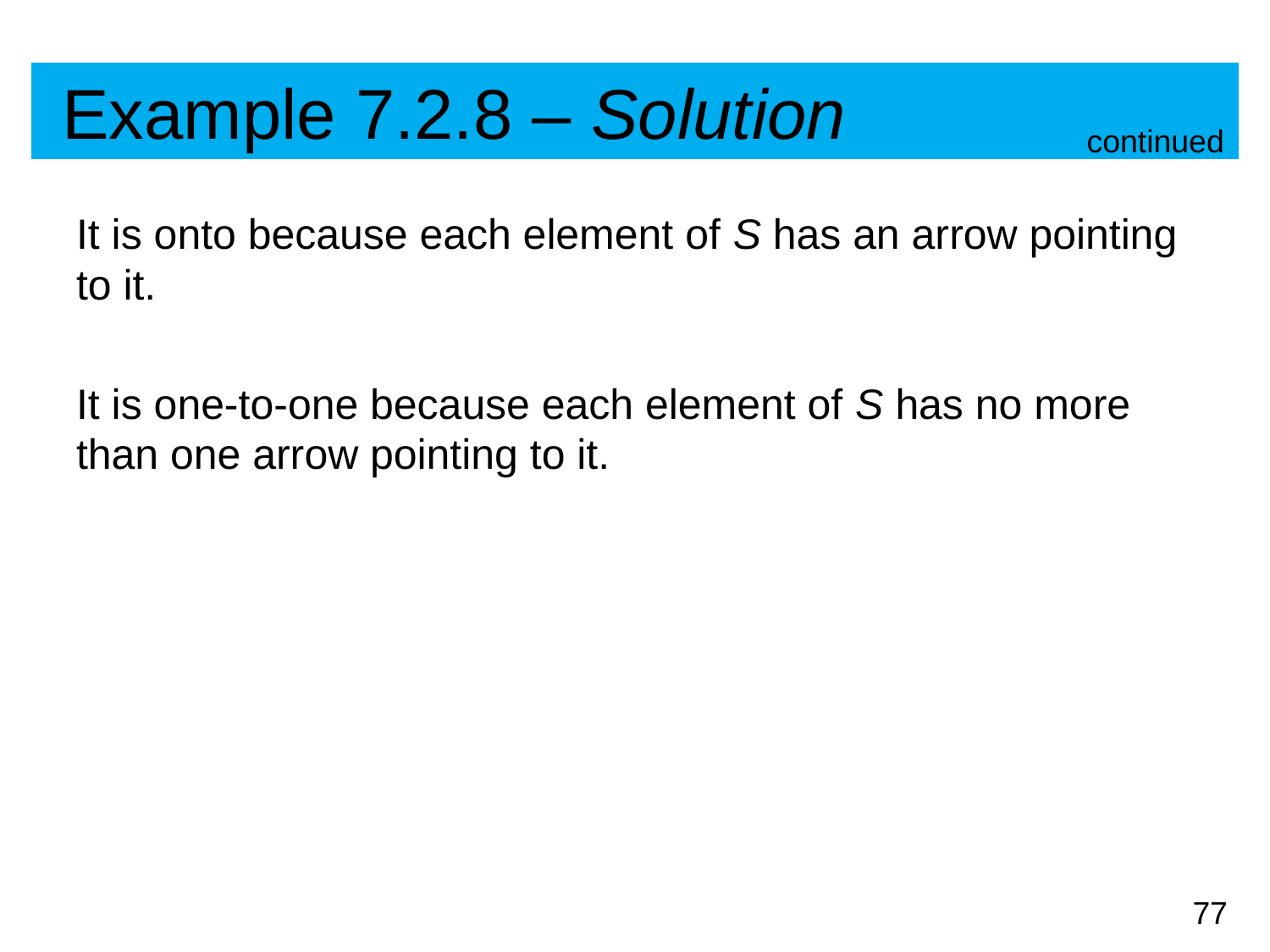

# Example 7.2.8 – Solution
continued
It is onto because each element of S has an arrow pointing to it.

It is one-to-one because each element of S has no more than one arrow pointing to it.